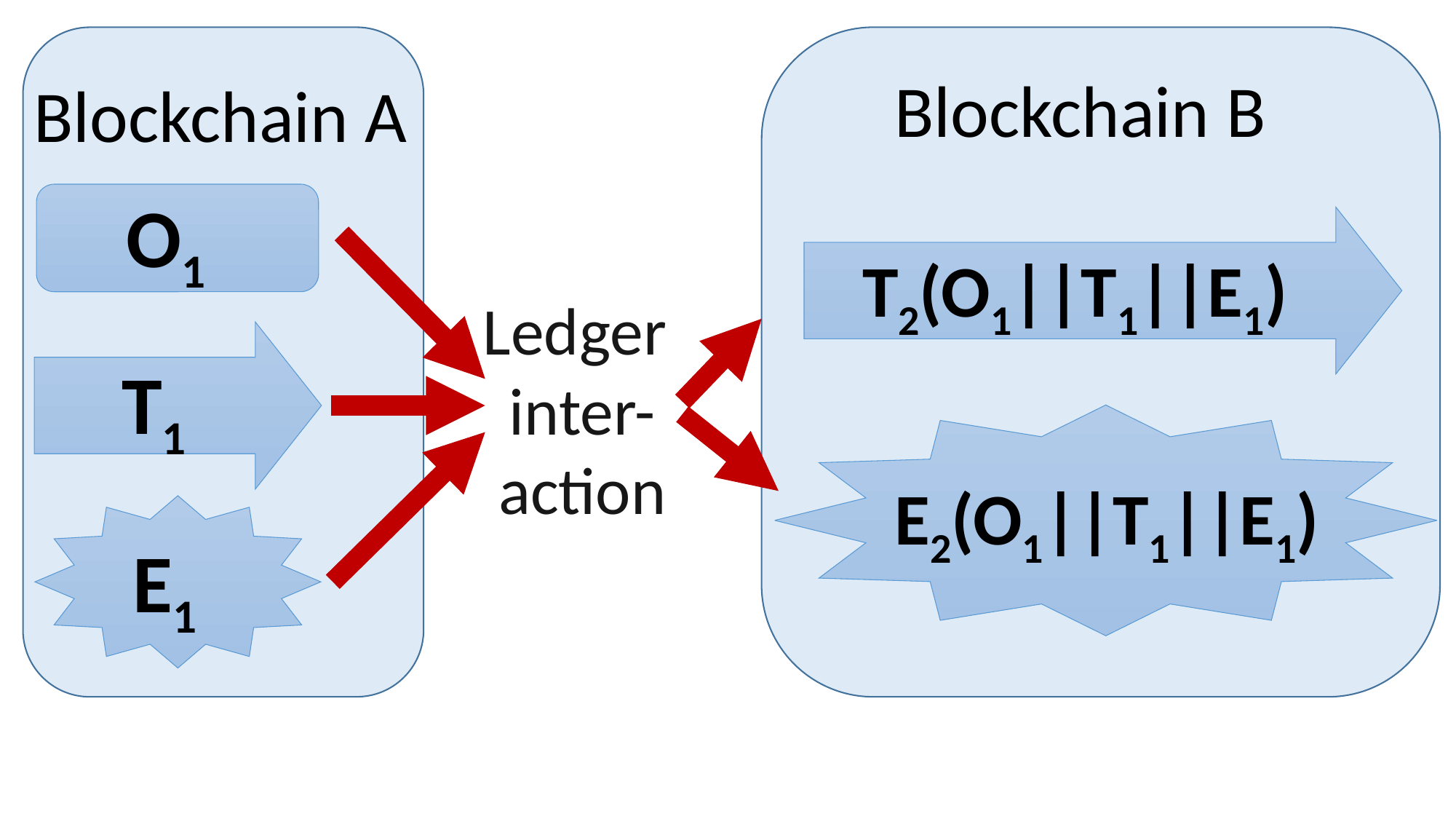

Blockchain B
Blockchain A
O1

T2(O1||T1||E1)

Ledger
inter-
action

T1

E2(O1||T1||E1)

E1